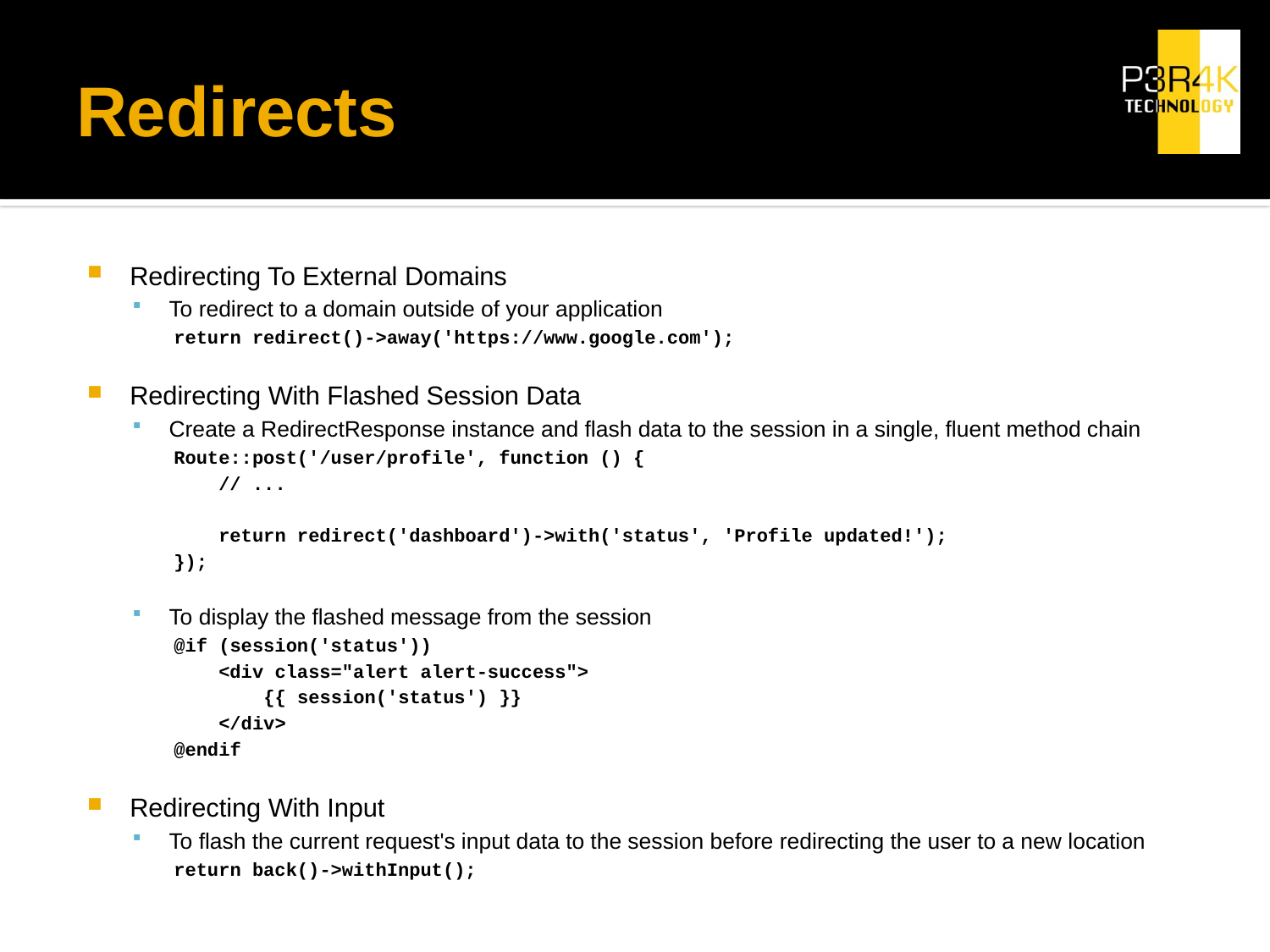

# Redirects
Redirecting To External Domains
To redirect to a domain outside of your application
return redirect()->away('https://www.google.com');

Redirecting With Flashed Session Data
Create a RedirectResponse instance and flash data to the session in a single, fluent method chain
Route::post('/user/profile', function () {
    // ...

    return redirect('dashboard')->with('status', 'Profile updated!');
});

To display the flashed message from the session
@if (session('status'))
    <div class="alert alert-success">
        {{ session('status') }}
    </div>
@endif

Redirecting With Input
To flash the current request's input data to the session before redirecting the user to a new location
return back()->withInput();